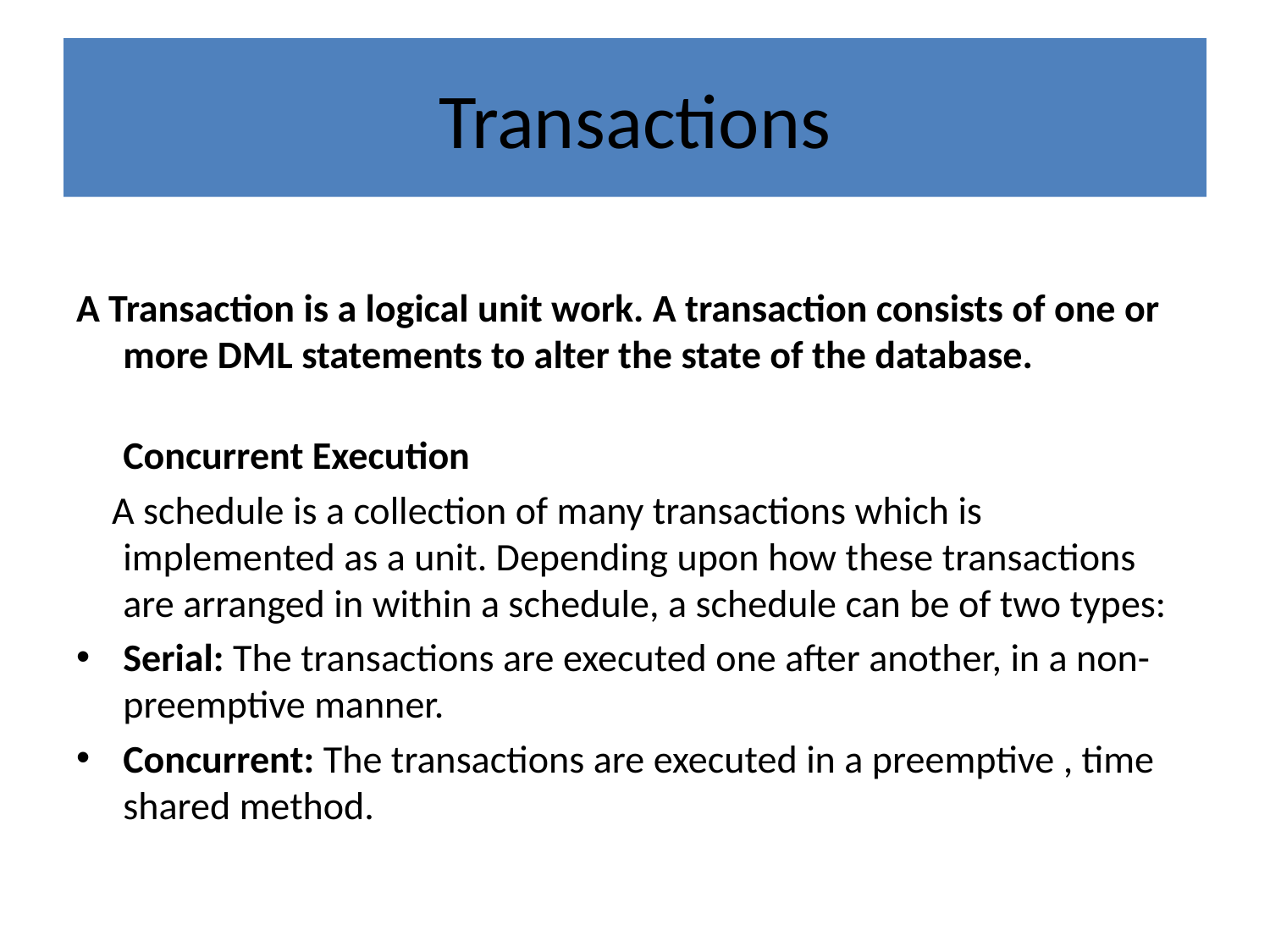

# Transactions

A Transaction is a logical unit work. A transaction consists of one or more DML statements to alter the state of the database.
Concurrent Execution
    A schedule is a collection of many transactions which is implemented as a unit. Depending upon how these transactions are arranged in within a schedule, a schedule can be of two types:
Serial: The transactions are executed one after another, in a non-preemptive manner.
Concurrent: The transactions are executed in a preemptive , time shared method.